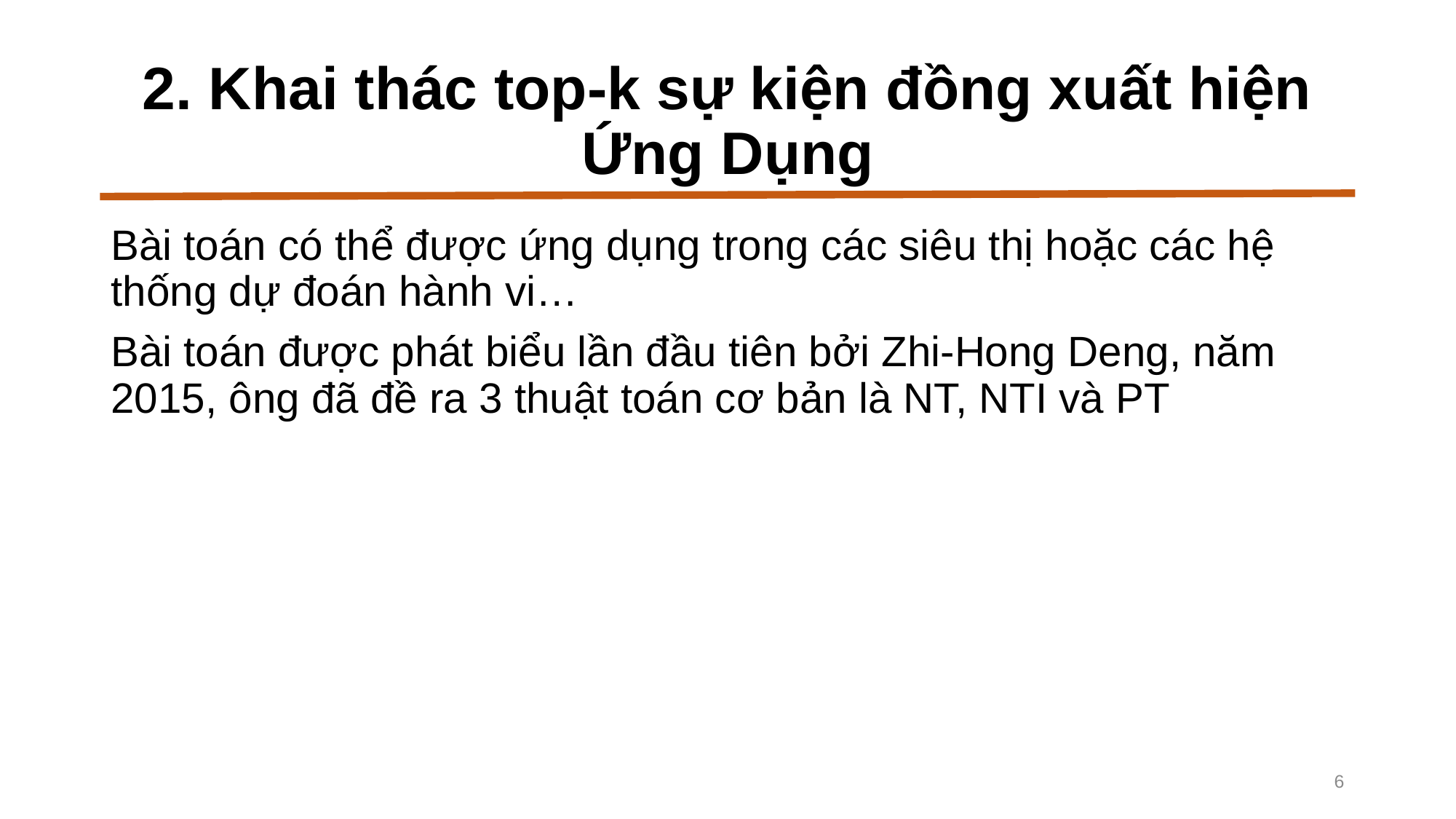

# 2. Khai thác top-k sự kiện đồng xuất hiện Ứng Dụng
Bài toán có thể được ứng dụng trong các siêu thị hoặc các hệ thống dự đoán hành vi…
Bài toán được phát biểu lần đầu tiên bởi Zhi-Hong Deng, năm 2015, ông đã đề ra 3 thuật toán cơ bản là NT, NTI và PT
6